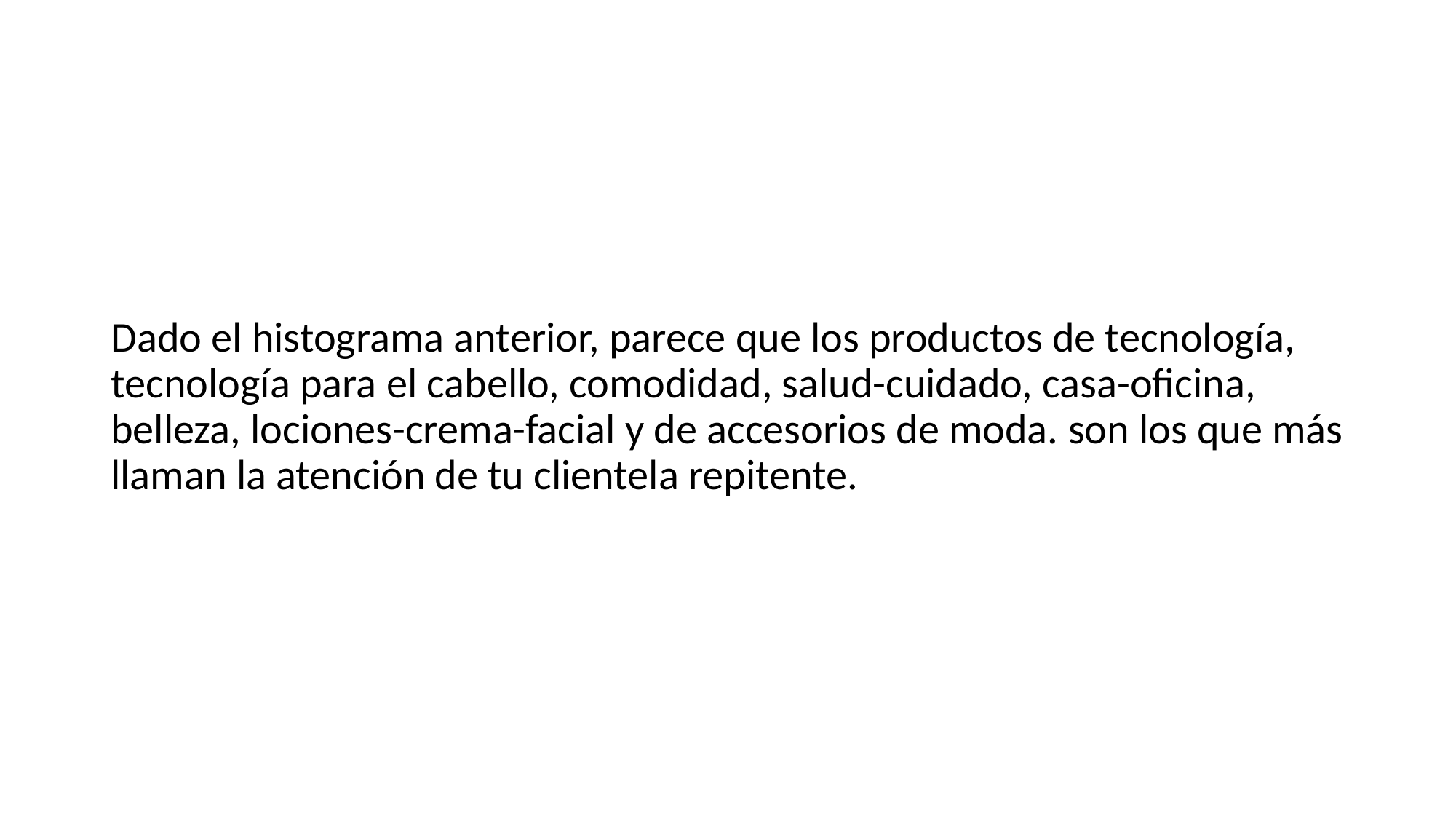

Dado el histograma anterior, parece que los productos de tecnología, tecnología para el cabello, comodidad, salud-cuidado, casa-oficina, belleza, lociones-crema-facial y de accesorios de moda. son los que más llaman la atención de tu clientela repitente.